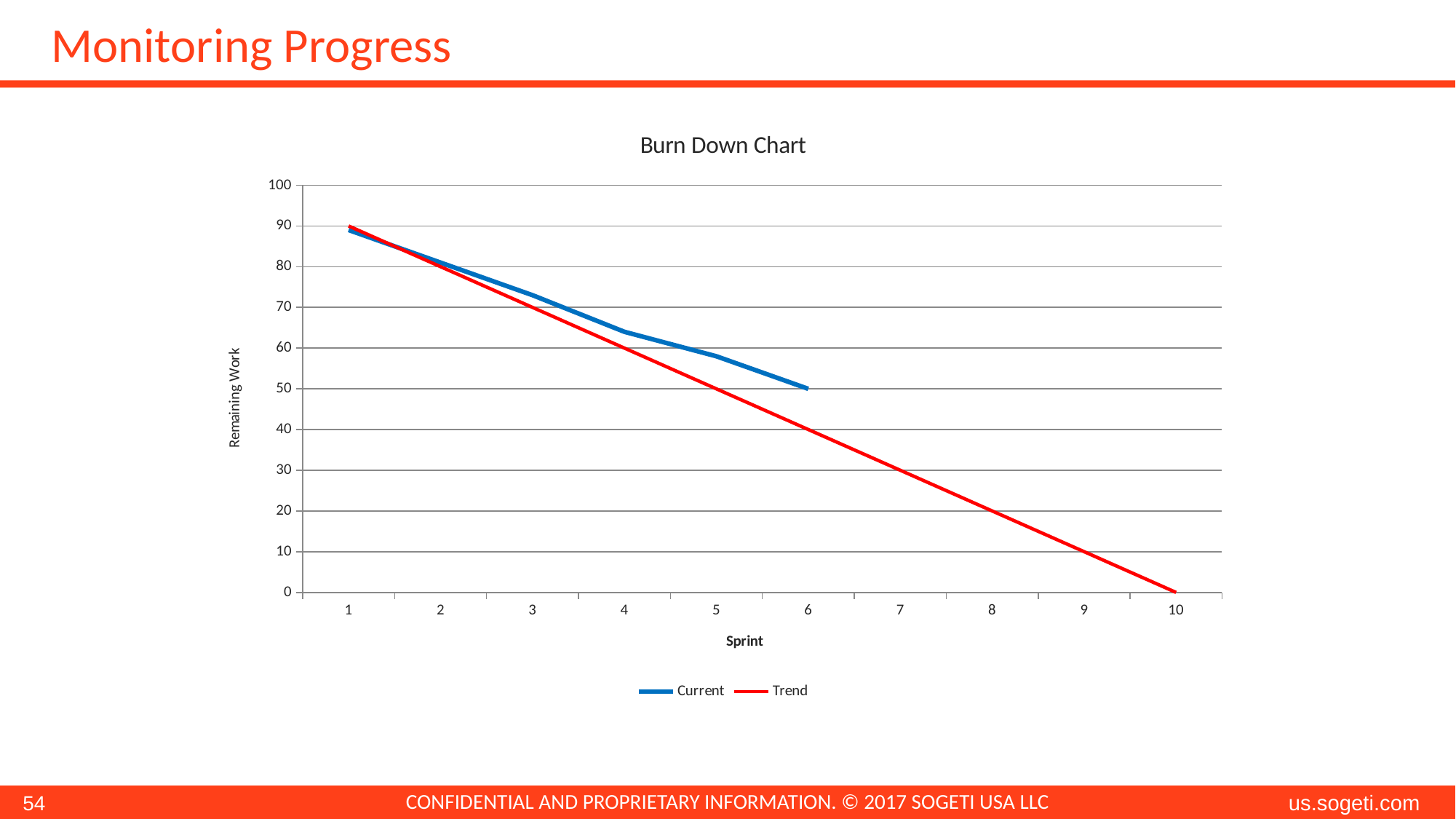

# Monitoring Progress

### Chart: Burn Down Chart

| Category | Current | Trend |
|---|---|---|
| 1 | 89.0 | 90.0 |
| 2 | 81.0 | 80.0 |
| 3 | 73.0 | 70.0 |
| 4 | 64.0 | 60.0 |
| 5 | 58.0 | 50.0 |
| 6 | 50.0 | 40.0 |
| 7 | None | 30.0 |
| 8 | None | 20.0 |
| 9 | None | 10.0 |
| 10 | None | 0.0 |